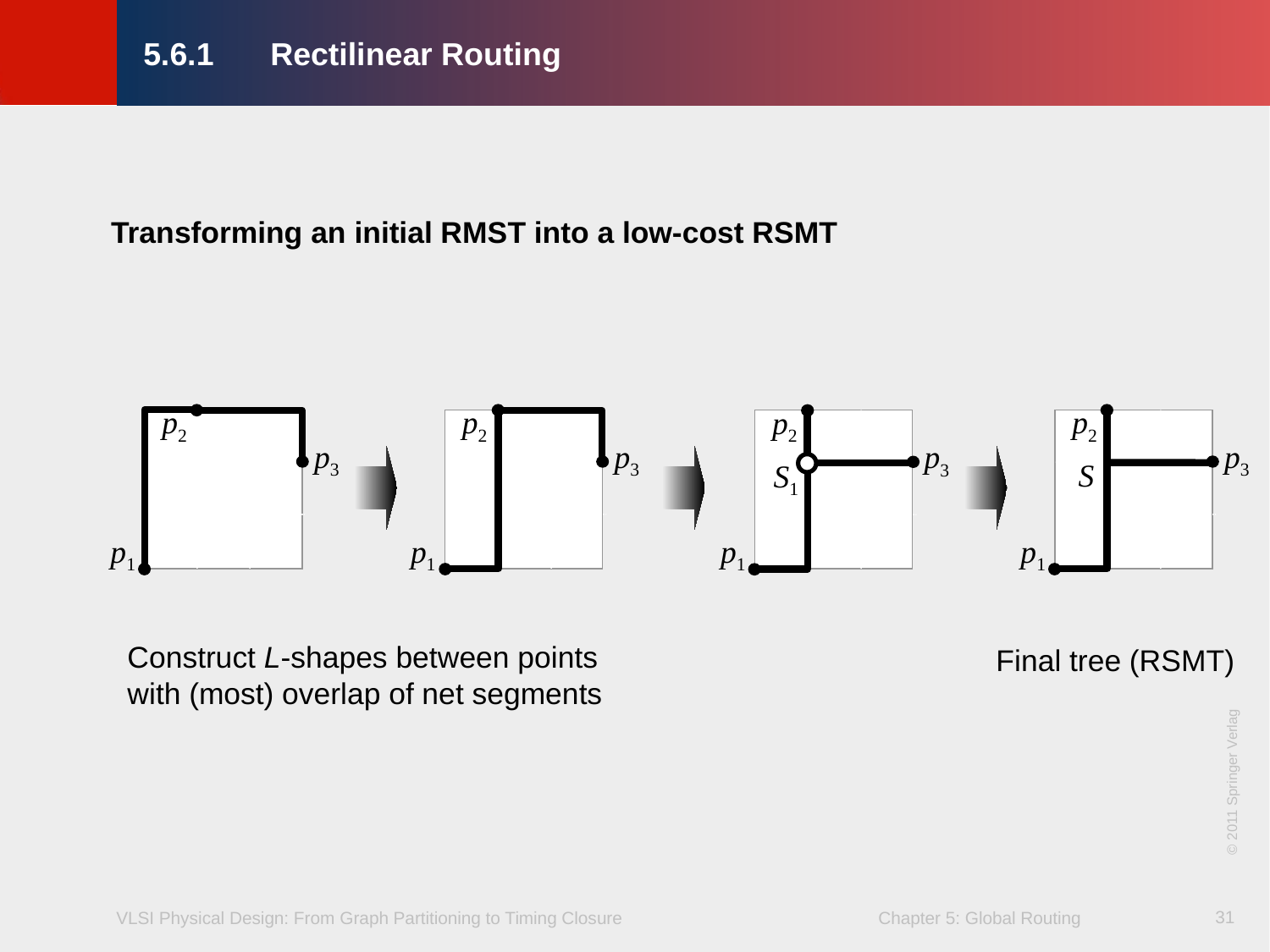

# 5.6.1	Rectilinear Routing
Transforming an initial RMST into a low-cost RSMT
p2

p3

p1

p2

p3

p1

Construct L-shapes between points
with (most) overlap of net segments
p2

p3

S

p1

Final tree (RSMT)
p2

p3

S1

p1

31